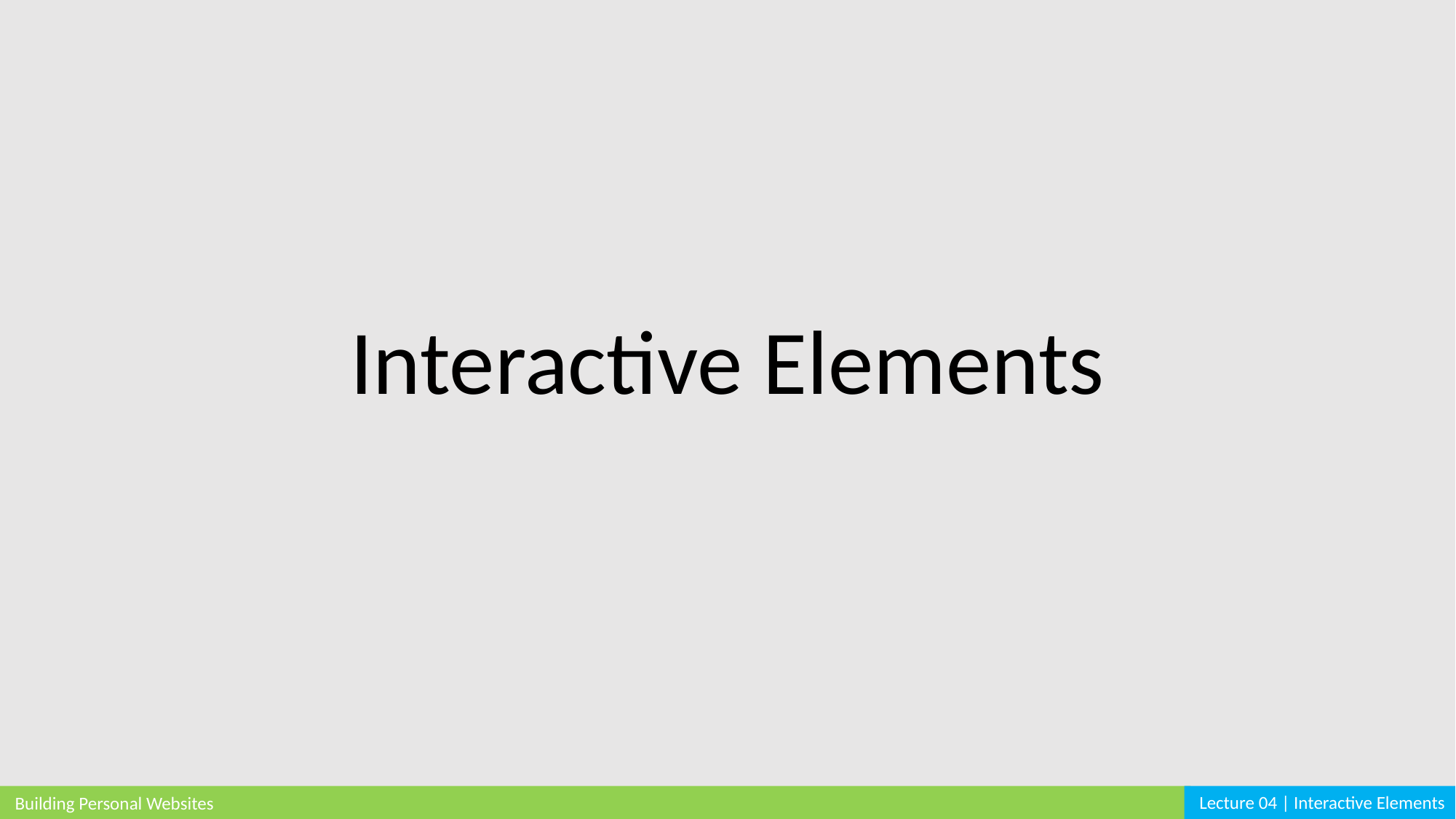

# Interactive Elements
Lecture 04 | Interactive Elements

Building Personal Websites